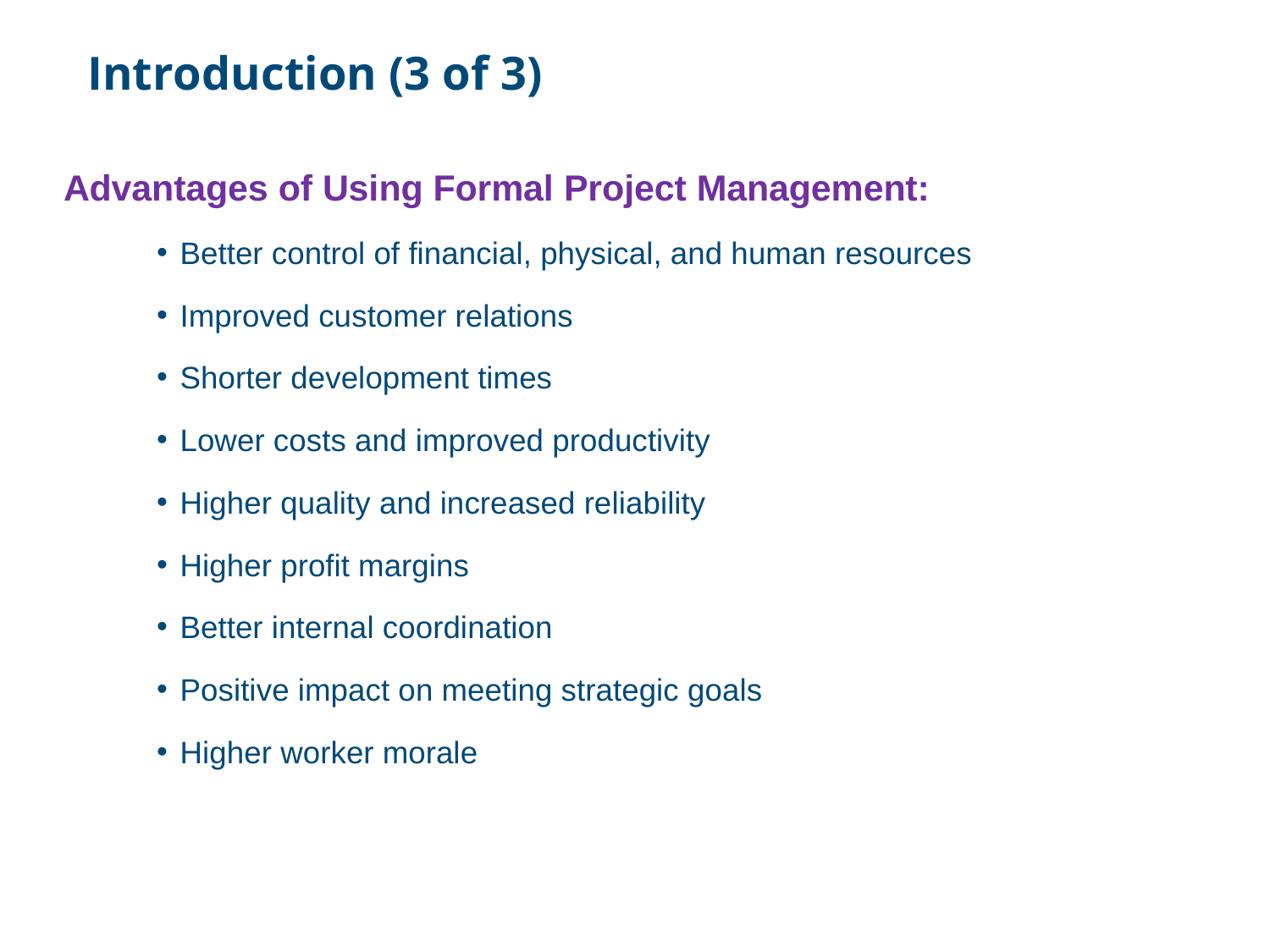

# Introduction (3 of 3)
Advantages of Using Formal Project Management:
Better control of financial, physical, and human resources
Improved customer relations
Shorter development times
Lower costs and improved productivity
Higher quality and increased reliability
Higher profit margins
Better internal coordination
Positive impact on meeting strategic goals
Higher worker morale